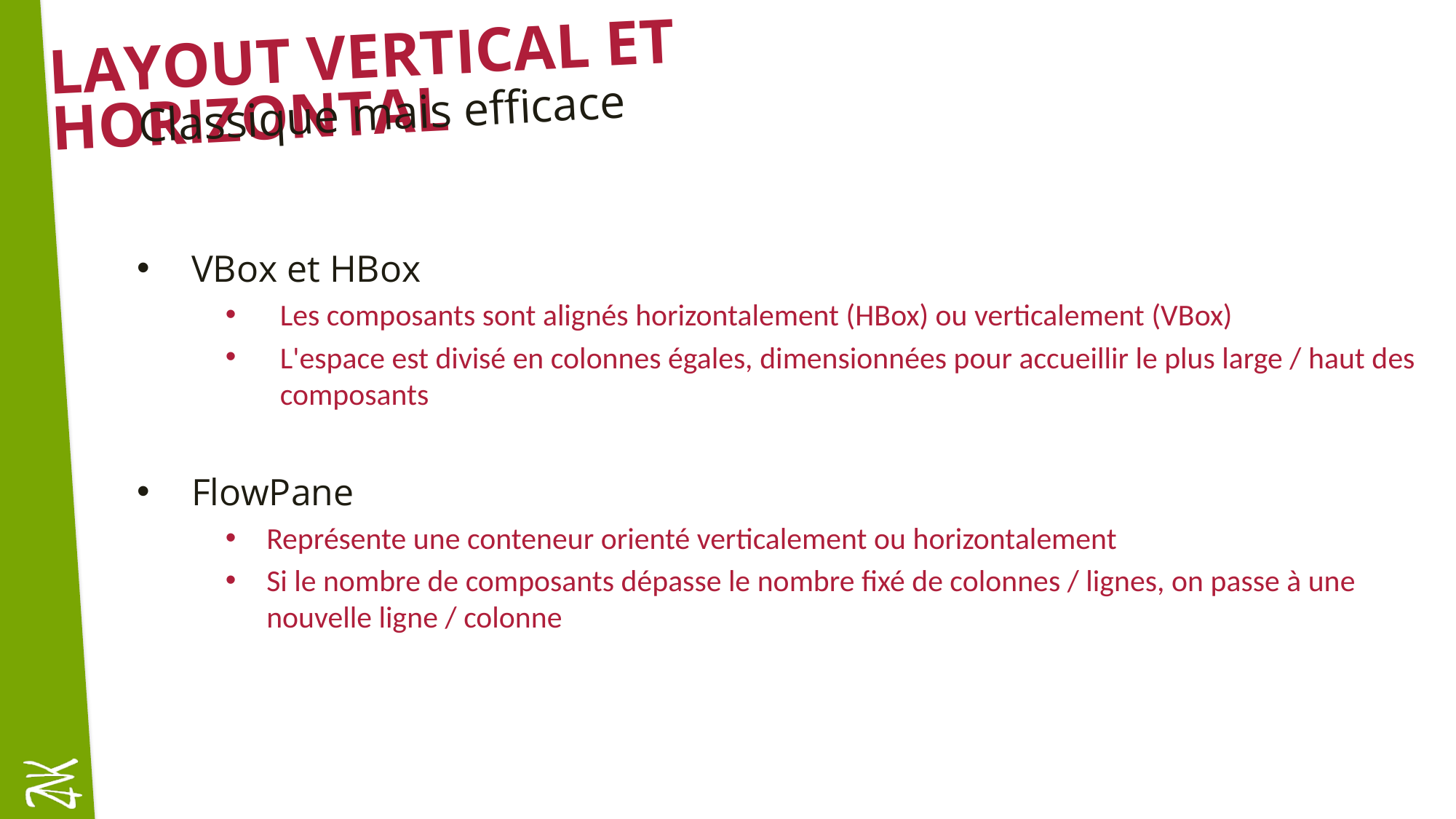

# Layout vertical et horizontal
Classique mais efficace
VBox et HBox
Les composants sont alignés horizontalement (HBox) ou verticalement (VBox)
L'espace est divisé en colonnes égales, dimensionnées pour accueillir le plus large / haut des composants

FlowPane
Représente une conteneur orienté verticalement ou horizontalement
Si le nombre de composants dépasse le nombre fixé de colonnes / lignes, on passe à une nouvelle ligne / colonne